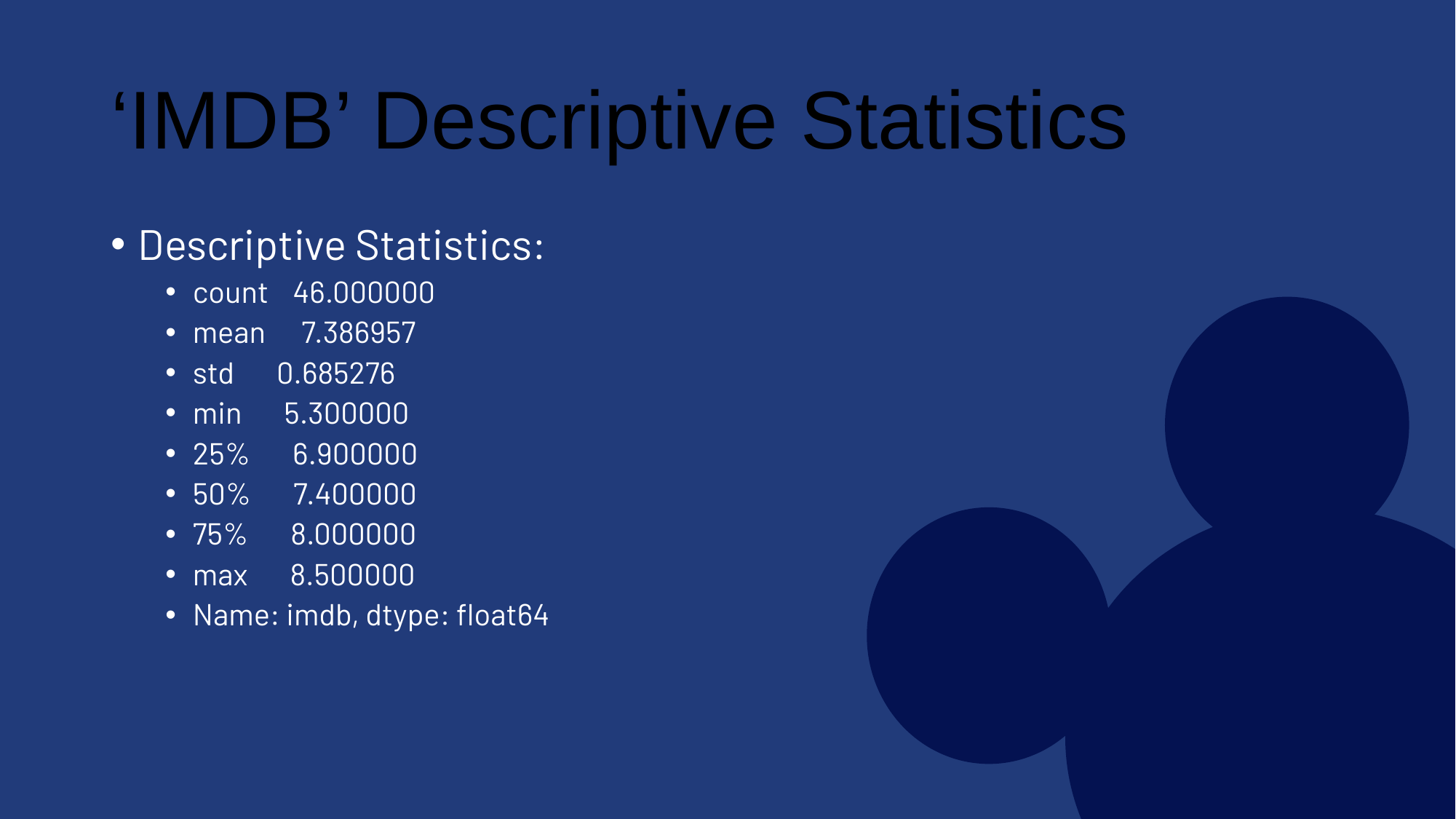

# ‘IMDB’ Descriptive Statistics
Descriptive Statistics:
count    46.000000
mean      7.386957
std       0.685276
min       5.300000
25%       6.900000
50%       7.400000
75%       8.000000
max       8.500000
Name: imdb, dtype: float64